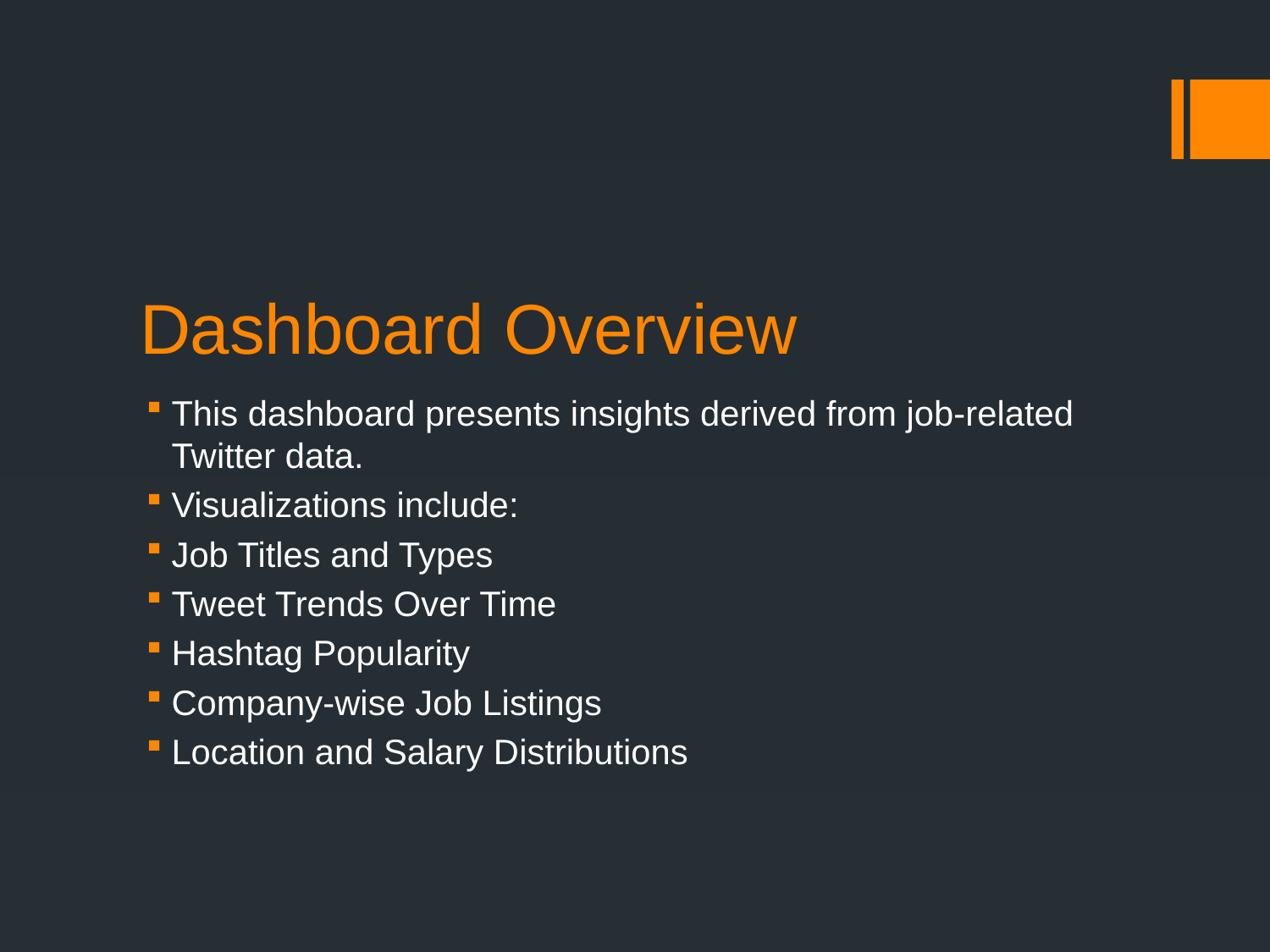

# Dashboard Overview
This dashboard presents insights derived from job-related Twitter data.
Visualizations include:
Job Titles and Types
Tweet Trends Over Time
Hashtag Popularity
Company-wise Job Listings
Location and Salary Distributions